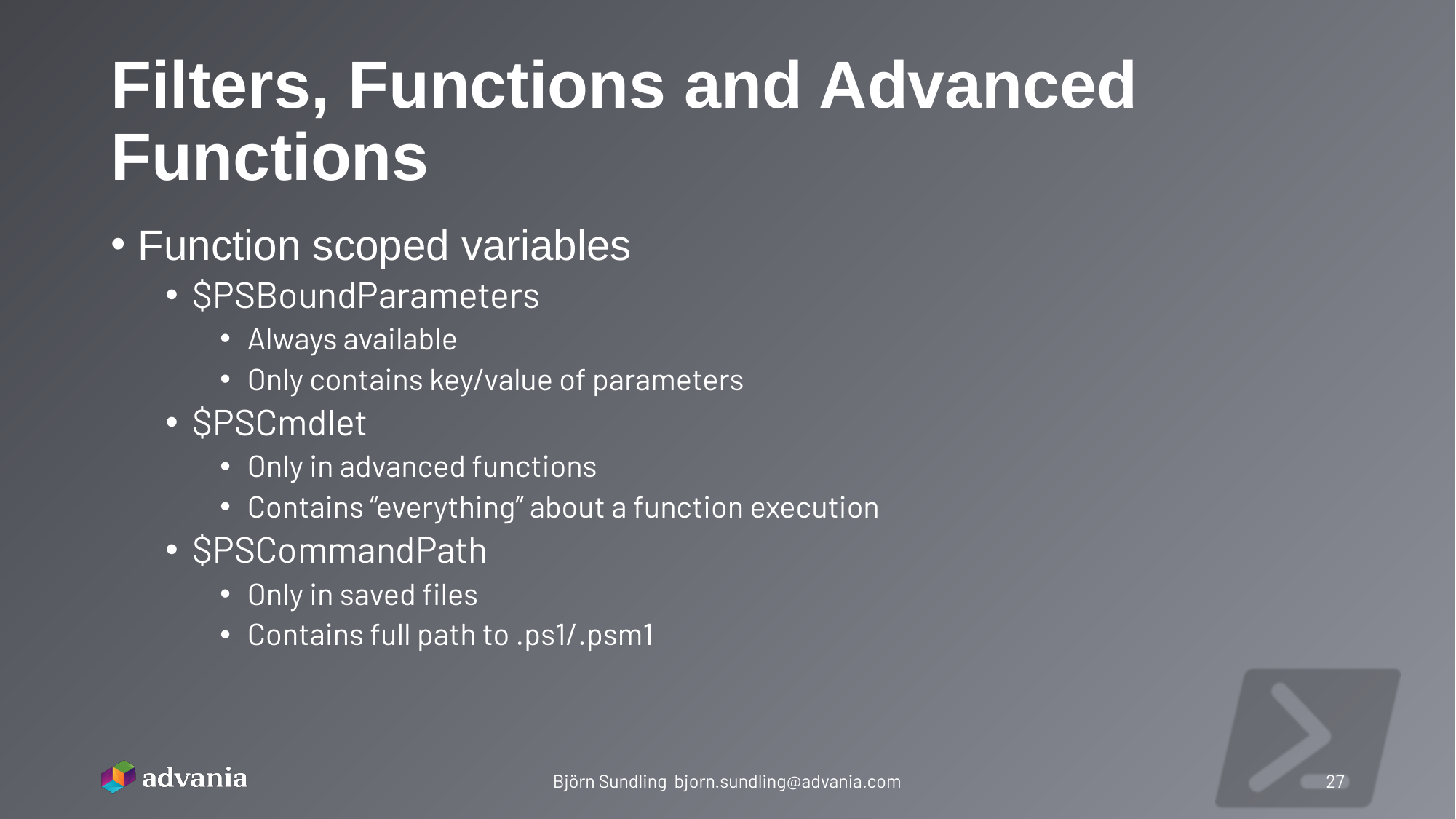

# Filters, Functions and Advanced Functions
Function scoped variables
$PSBoundParameters
Always available
Only contains key/value of parameters
$PSCmdlet
Only in advanced functions
Contains “everything” about a function execution
$PSCommandPath
Only in saved files
Contains full path to .ps1/.psm1

Björn Sundling  bjorn.sundling@advania.com
27